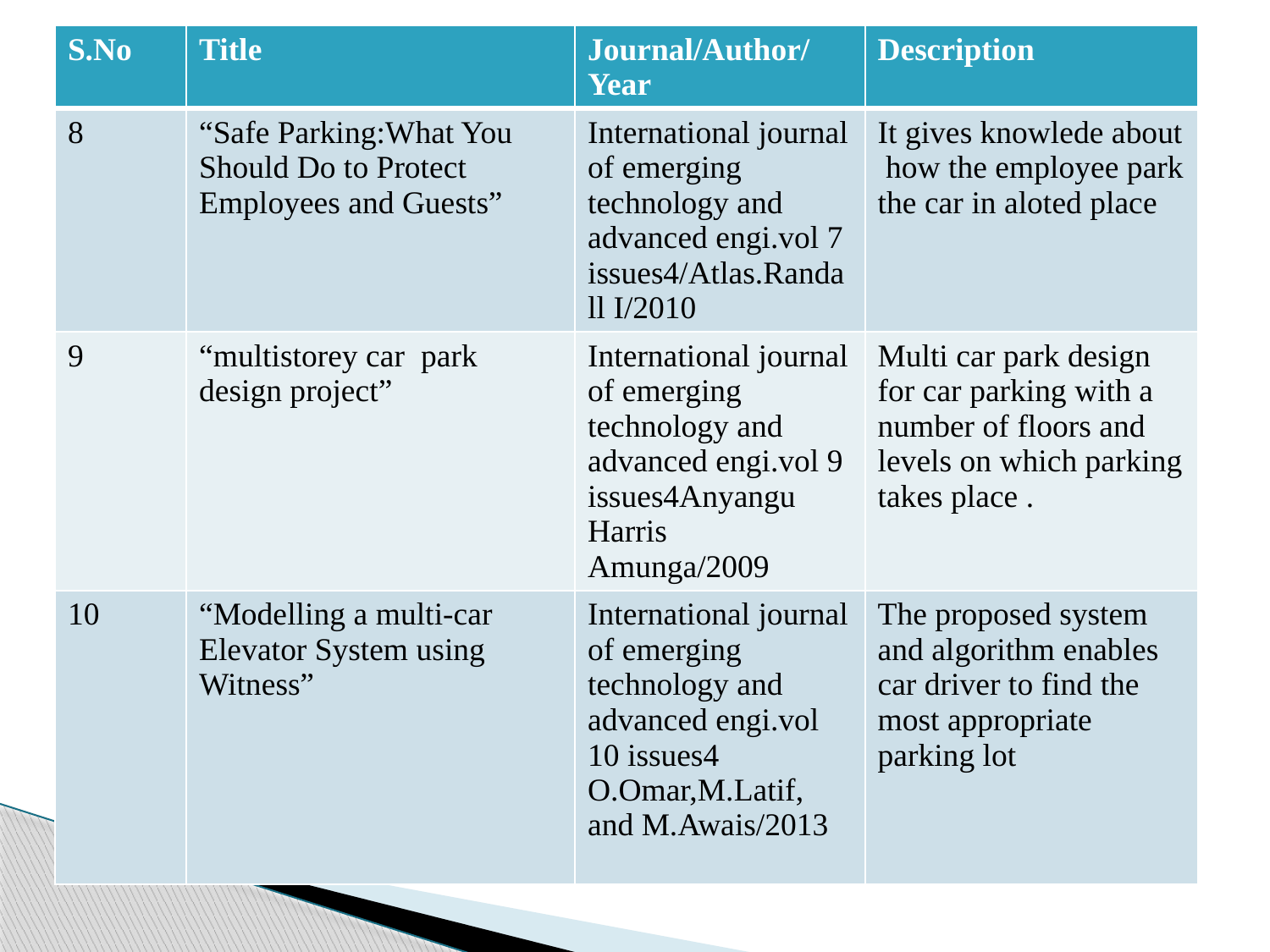

| S.No | Title | Journal/Author/Year | Description |
| --- | --- | --- | --- |
| 8 | “Safe Parking:What You Should Do to Protect Employees and Guests” | International journal of emerging technology and advanced engi.vol 7 issues4/Atlas.Randall I/2010 | It gives knowlede about how the employee park the car in aloted place |
| 9 | “multistorey car park design project” | International journal of emerging technology and advanced engi.vol 9 issues4Anyangu Harris Amunga/2009 | Multi car park design for car parking with a number of floors and levels on which parking takes place . |
| 10 | “Modelling a multi-car Elevator System using Witness” | International journal of emerging technology and advanced engi.vol 10 issues4 O.Omar,M.Latif, and M.Awais/2013 | The proposed system and algorithm enables car driver to find the most appropriate parking lot |